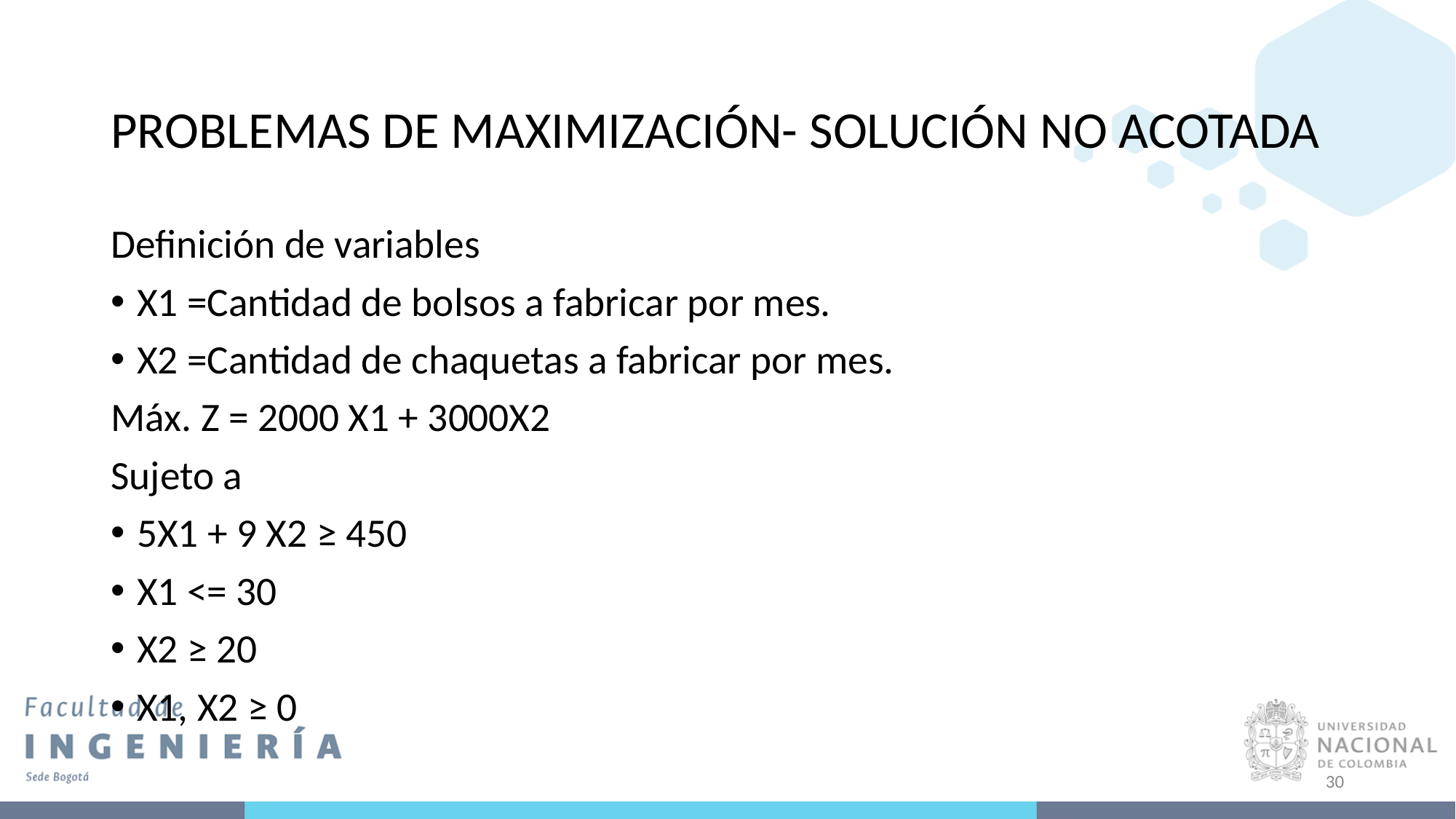

# PROBLEMAS DE MAXIMIZACIÓN- SOLUCIÓN NO ACOTADA
Definición de variables
X1 =Cantidad de bolsos a fabricar por mes.
X2 =Cantidad de chaquetas a fabricar por mes.
Máx. Z = 2000 X1 + 3000X2
Sujeto a
5X1 + 9 X2 ≥ 450
X1 <= 30
X2 ≥ 20
X1, X2 ≥ 0
30